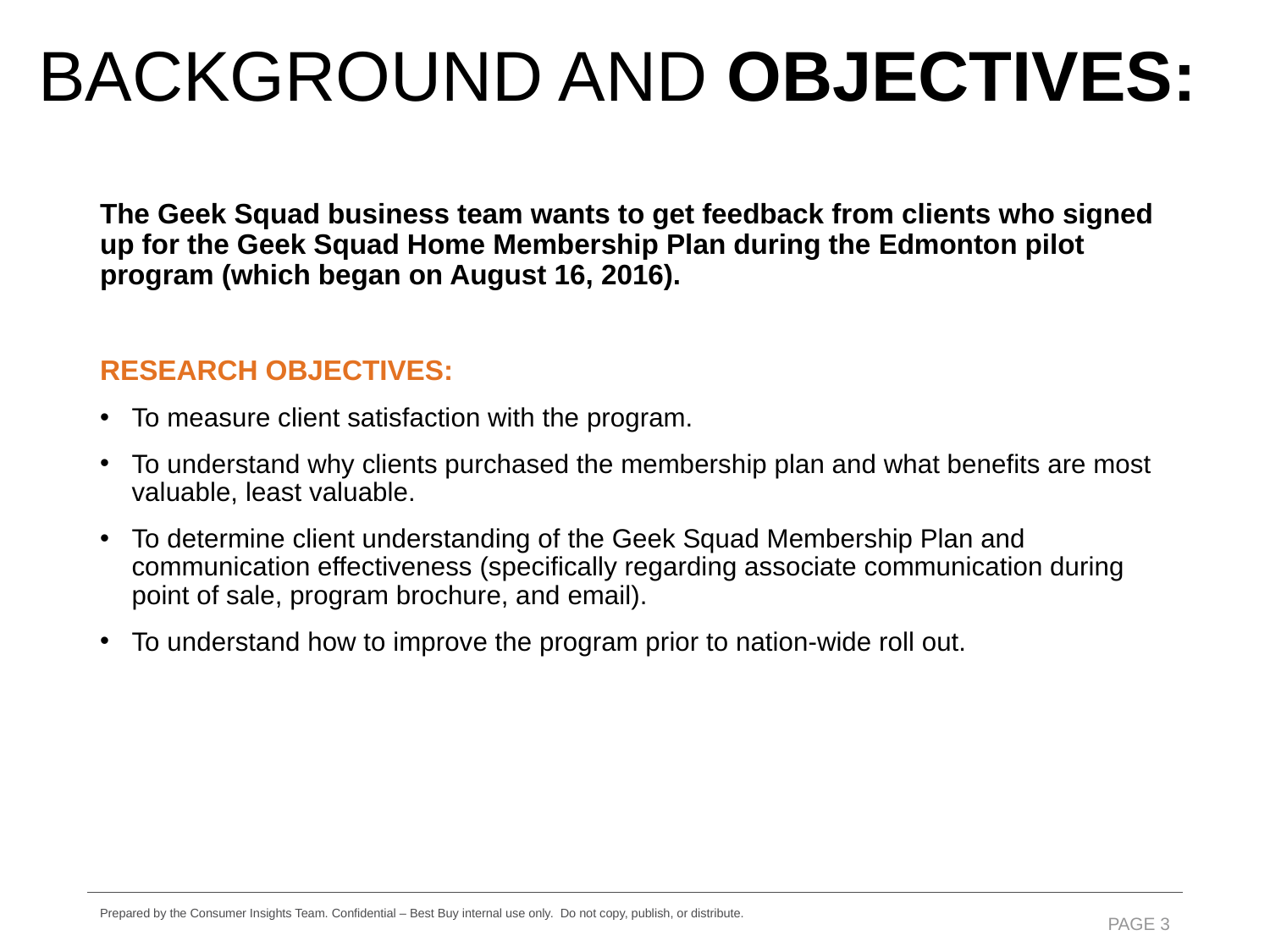

# BACKGROUND AND OBJECTIVES:
The Geek Squad business team wants to get feedback from clients who signed up for the Geek Squad Home Membership Plan during the Edmonton pilot program (which began on August 16, 2016).

RESEARCH OBJECTIVES:
To measure client satisfaction with the program.
To understand why clients purchased the membership plan and what benefits are most valuable, least valuable.
To determine client understanding of the Geek Squad Membership Plan and communication effectiveness (specifically regarding associate communication during point of sale, program brochure, and email).
To understand how to improve the program prior to nation-wide roll out.

Prepared by the Consumer Insights Team. Confidential – Best Buy internal use only.  Do not copy, publish, or distribute.
3